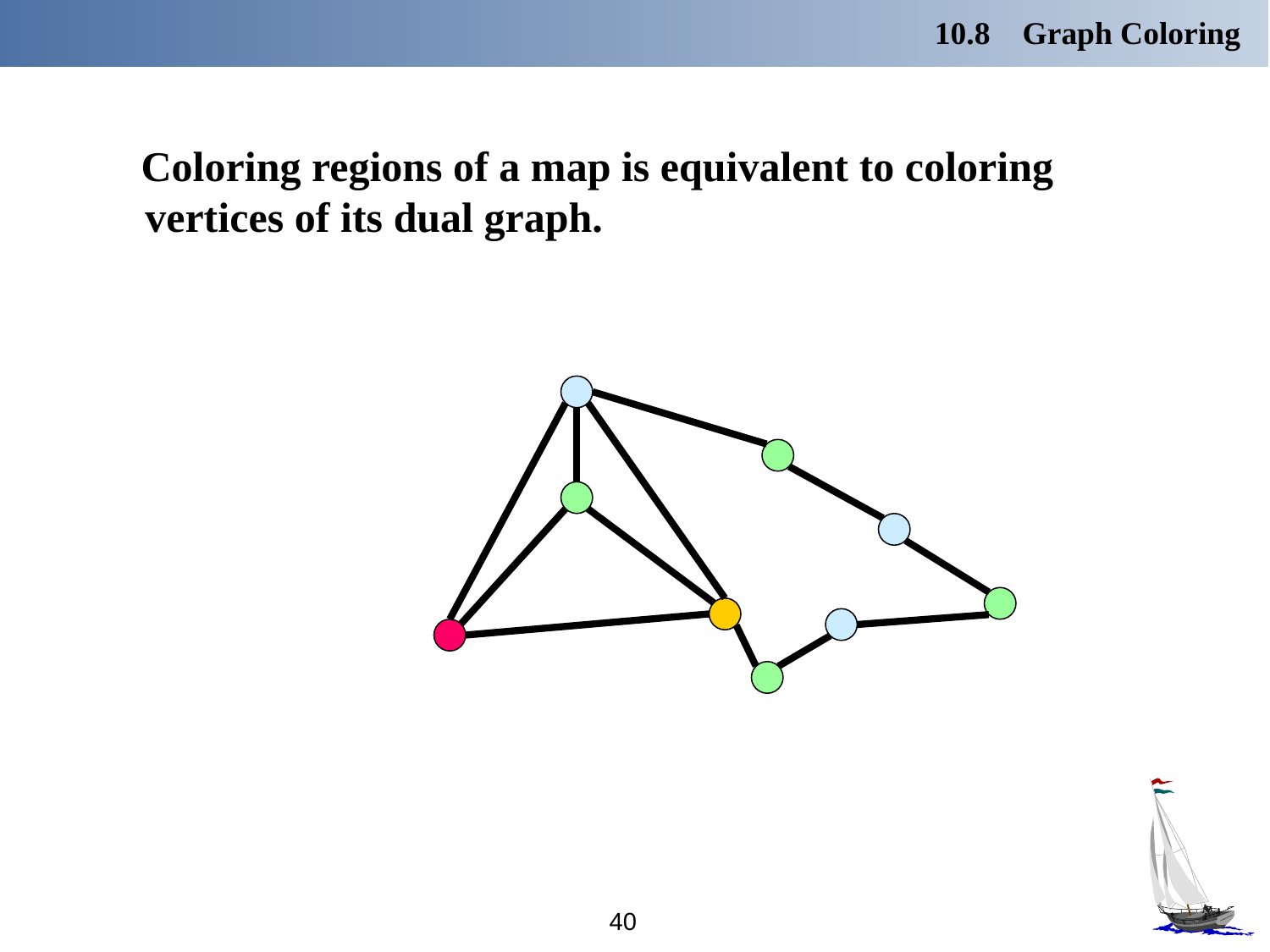

10.8    Graph Coloring
      Coloring regions of a map is equivalent to coloring vertices of its dual graph.

40